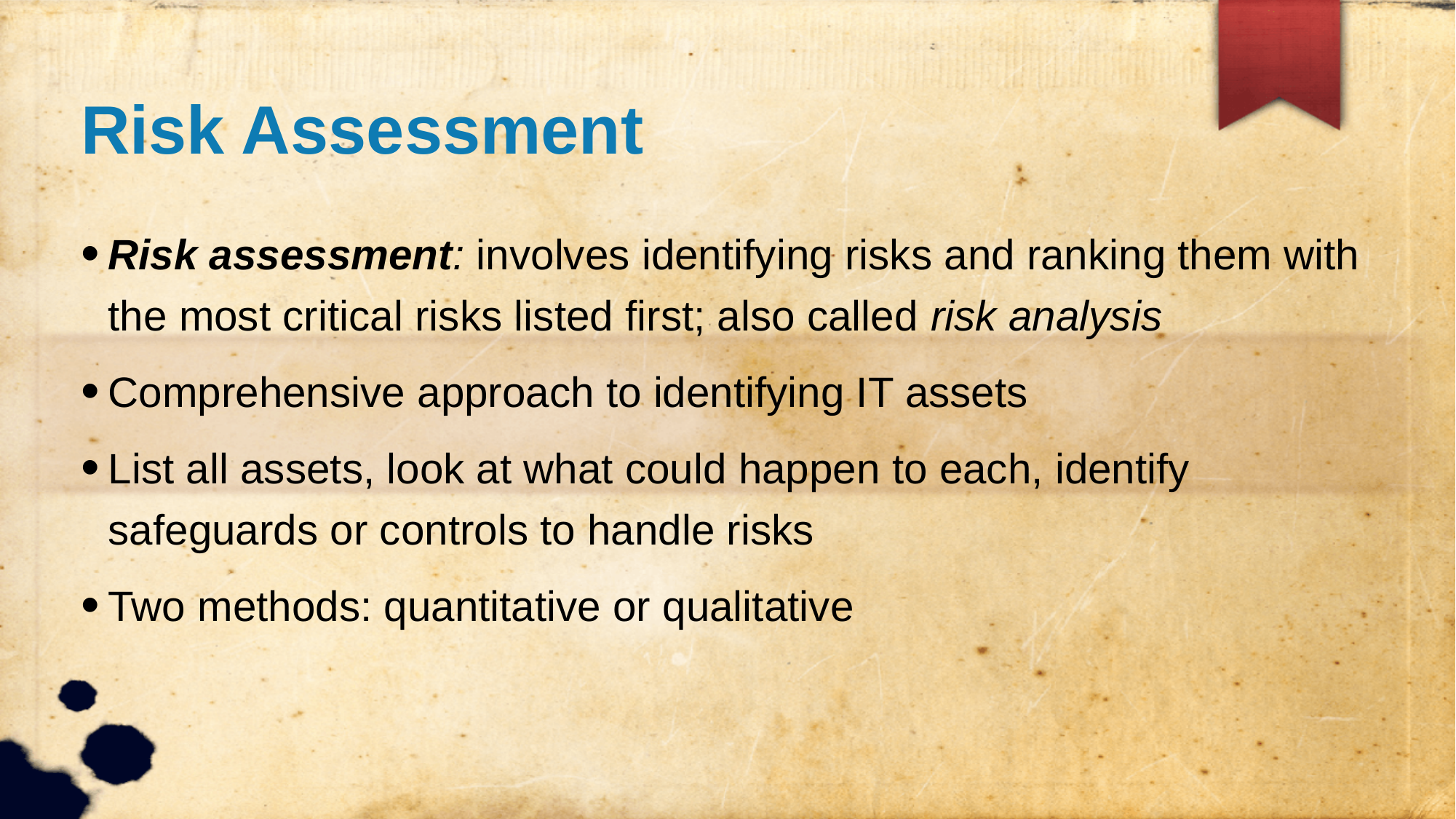

Risk Assessment
Risk assessment: involves identifying risks and ranking them with the most critical risks listed first; also called risk analysis
Comprehensive approach to identifying IT assets
List all assets, look at what could happen to each, identify safeguards or controls to handle risks
Two methods: quantitative or qualitative